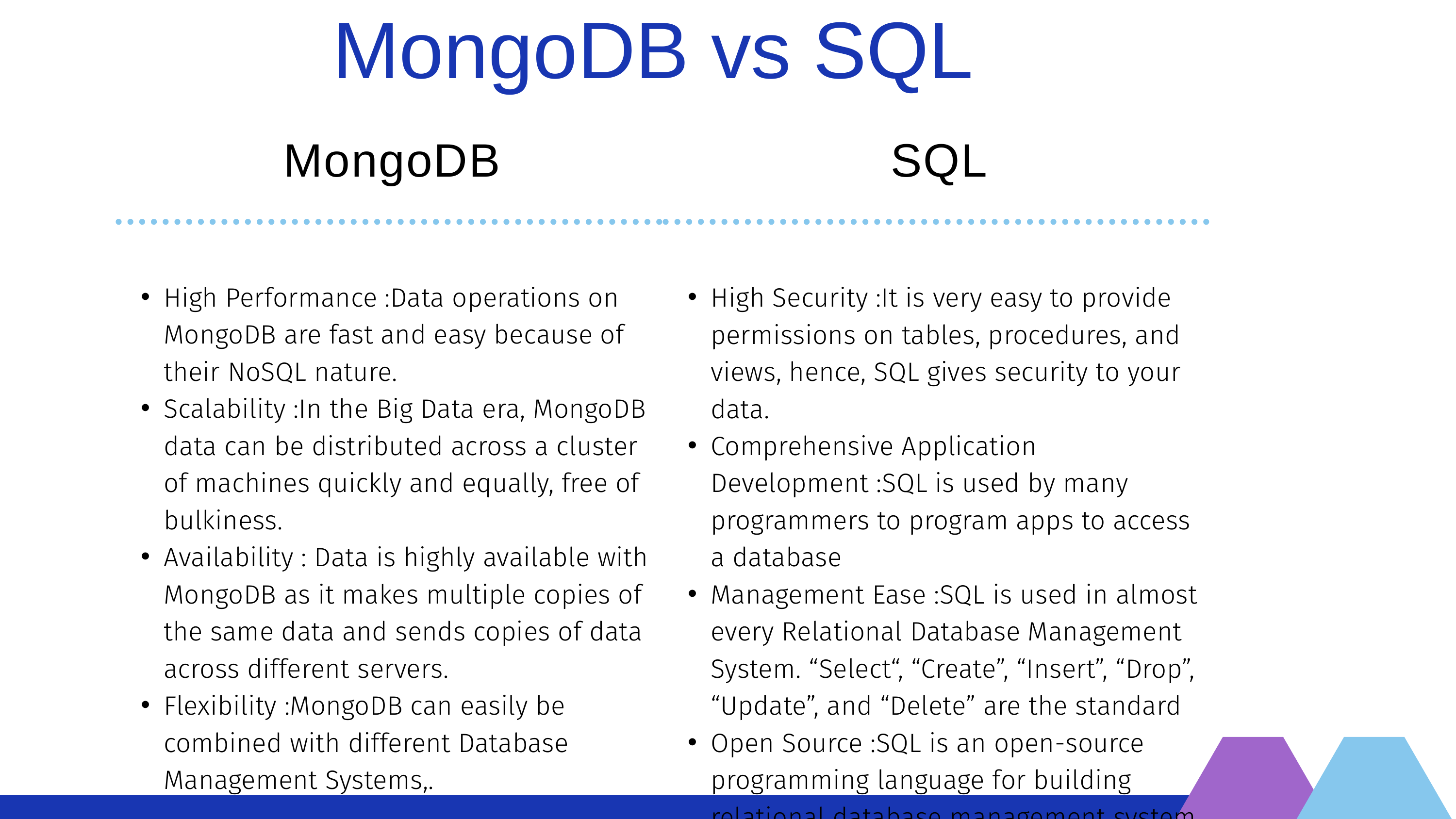

MongoDB vs SQL
MongoDB

High Performance :Data operations on MongoDB are fast and easy because of their NoSQL nature.
Scalability :In the Big Data era, MongoDB data can be distributed across a cluster of machines quickly and equally, free of bulkiness.
Availability : Data is highly available with MongoDB as it makes multiple copies of the same data and sends copies of data across different servers.
Flexibility :MongoDB can easily be combined with different Database Management Systems,.
SQL

High Security :It is very easy to provide permissions on tables, procedures, and views, hence, SQL gives security to your data.
Comprehensive Application Development :SQL is used by many programmers to program apps to access a database
Management Ease :SQL is used in almost every Relational Database Management System. “Select“, “Create”, “Insert”, “Drop”, “Update”, and “Delete” are the standard
Open Source :SQL is an open-source programming language for building relational database management system